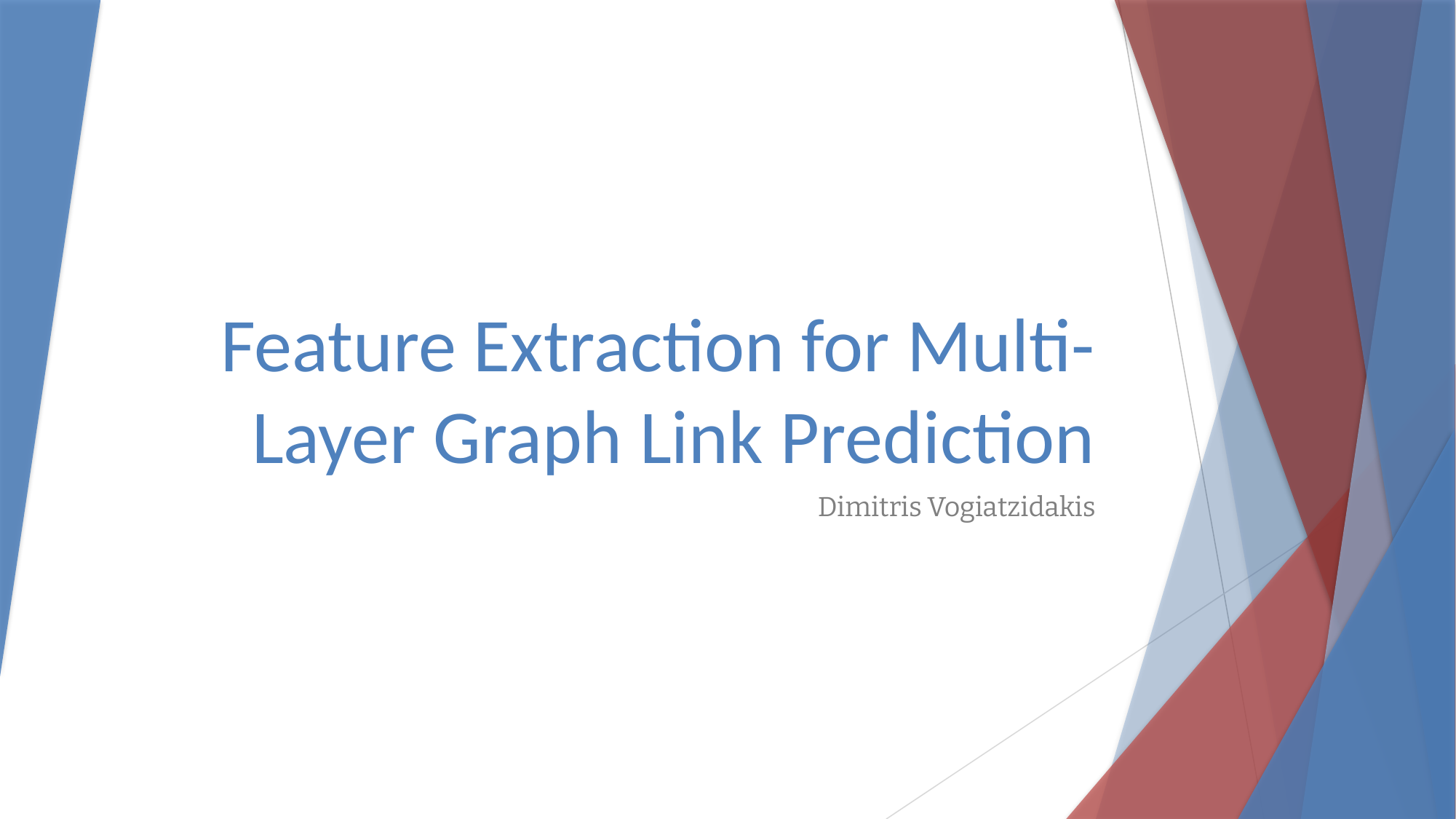

# Feature Extraction for Multi-Layer Graph Link Prediction
Dimitris Vogiatzidakis